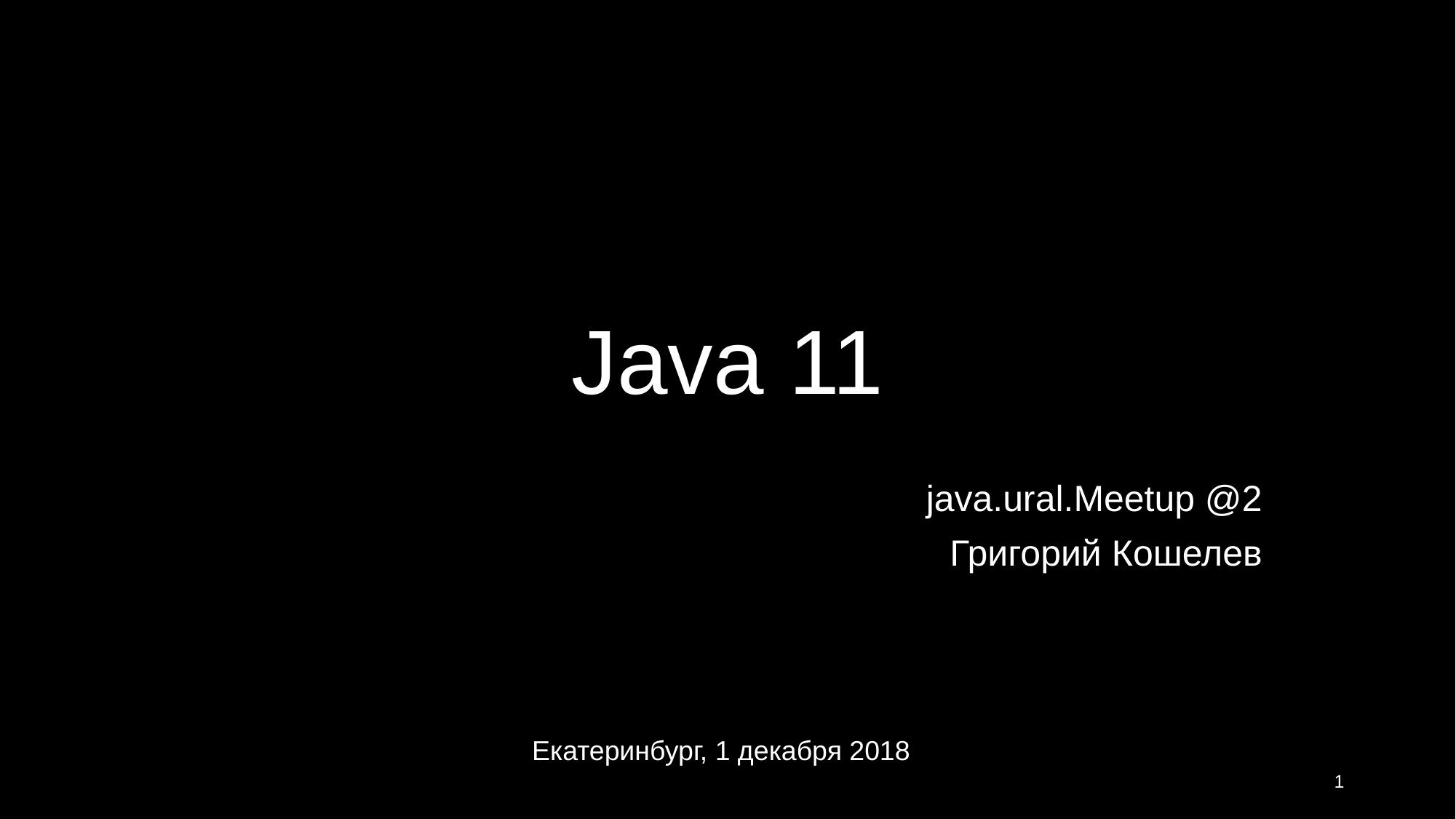

# Java 11
java.ural.Meetup @2
Григорий Кошелев
Екатеринбург, 1 декабря 2018
1